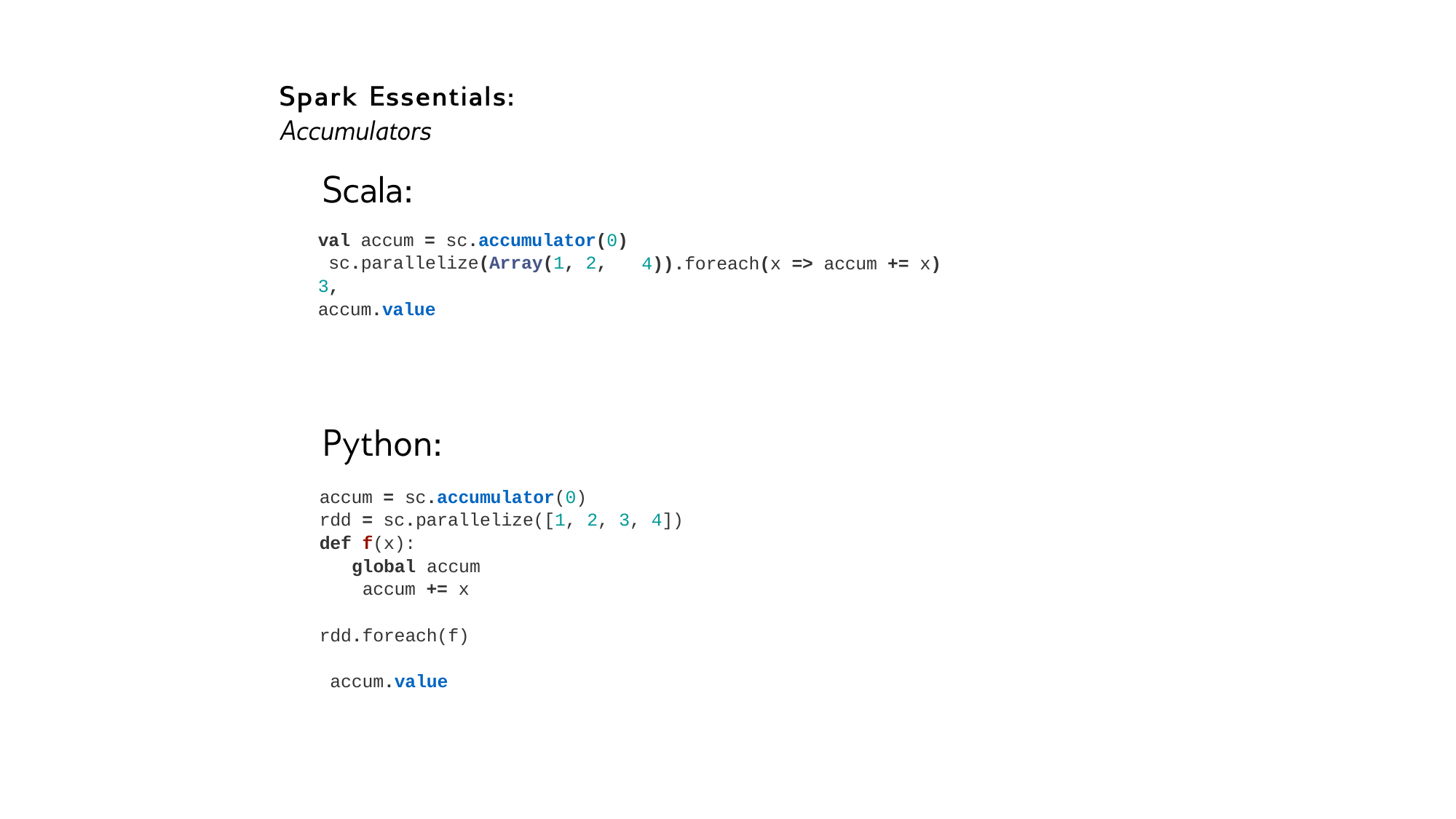

# Spark Essentials: Accumulators
Scala:
val accum = sc.accumulator(0)  sc.parallelize(Array(1, 2, 3,
4)).foreach(x => accum += x)
accum.value
Python:
accum = sc.accumulator(0)
rdd = sc.parallelize([1, 2, 3, 4])
def f(x):
global accum  accum += x
rdd.foreach(f)  accum.value